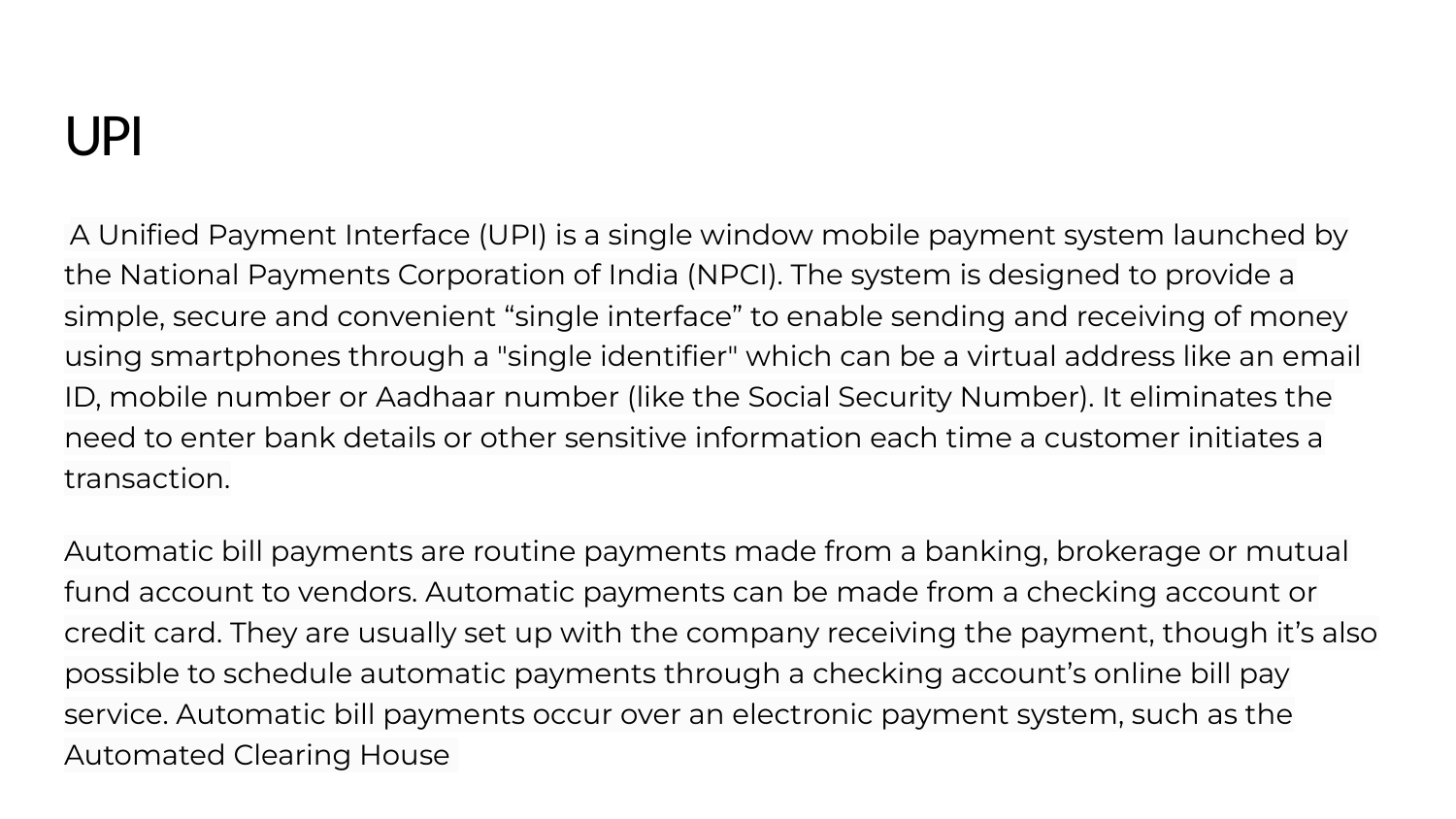

# UPI
 A Unified Payment Interface (UPI) is a single window mobile payment system launched by the National Payments Corporation of India (NPCI). The system is designed to provide a simple, secure and convenient “single interface” to enable sending and receiving of money using smartphones through a "single identifier" which can be a virtual address like an email ID, mobile number or Aadhaar number (like the Social Security Number). It eliminates the need to enter bank details or other sensitive information each time a customer initiates a transaction.
Automatic bill payments are routine payments made from a banking, brokerage or mutual fund account to vendors. Automatic payments can be made from a checking account or credit card. They are usually set up with the company receiving the payment, though it’s also possible to schedule automatic payments through a checking account’s online bill pay service. Automatic bill payments occur over an electronic payment system, such as the Automated Clearing House